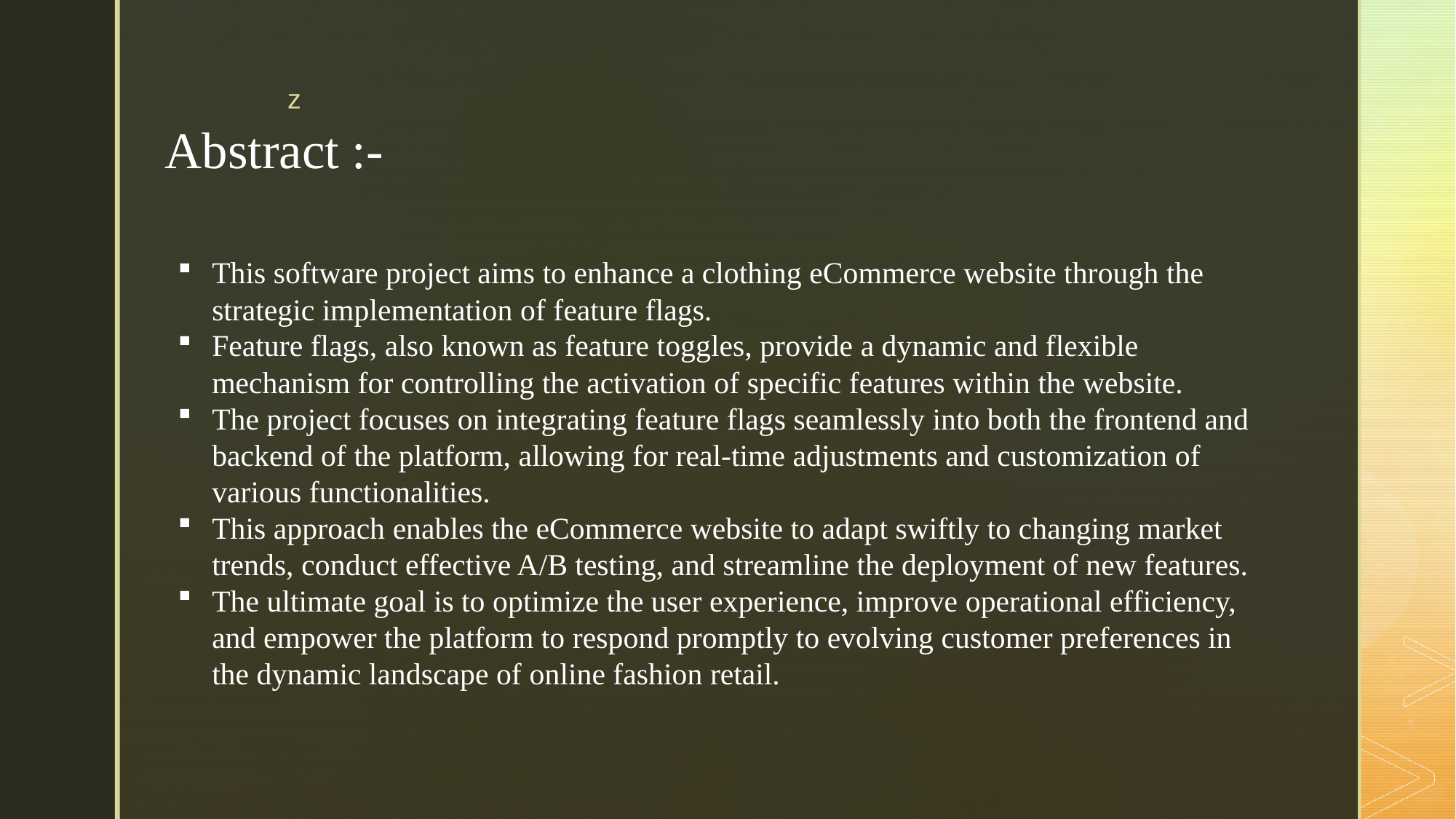

# Abstract :-
This software project aims to enhance a clothing eCommerce website through the strategic implementation of feature flags.
Feature flags, also known as feature toggles, provide a dynamic and flexible mechanism for controlling the activation of specific features within the website.
The project focuses on integrating feature flags seamlessly into both the frontend and backend of the platform, allowing for real-time adjustments and customization of various functionalities.
This approach enables the eCommerce website to adapt swiftly to changing market trends, conduct effective A/B testing, and streamline the deployment of new features.
The ultimate goal is to optimize the user experience, improve operational efficiency, and empower the platform to respond promptly to evolving customer preferences in the dynamic landscape of online fashion retail.